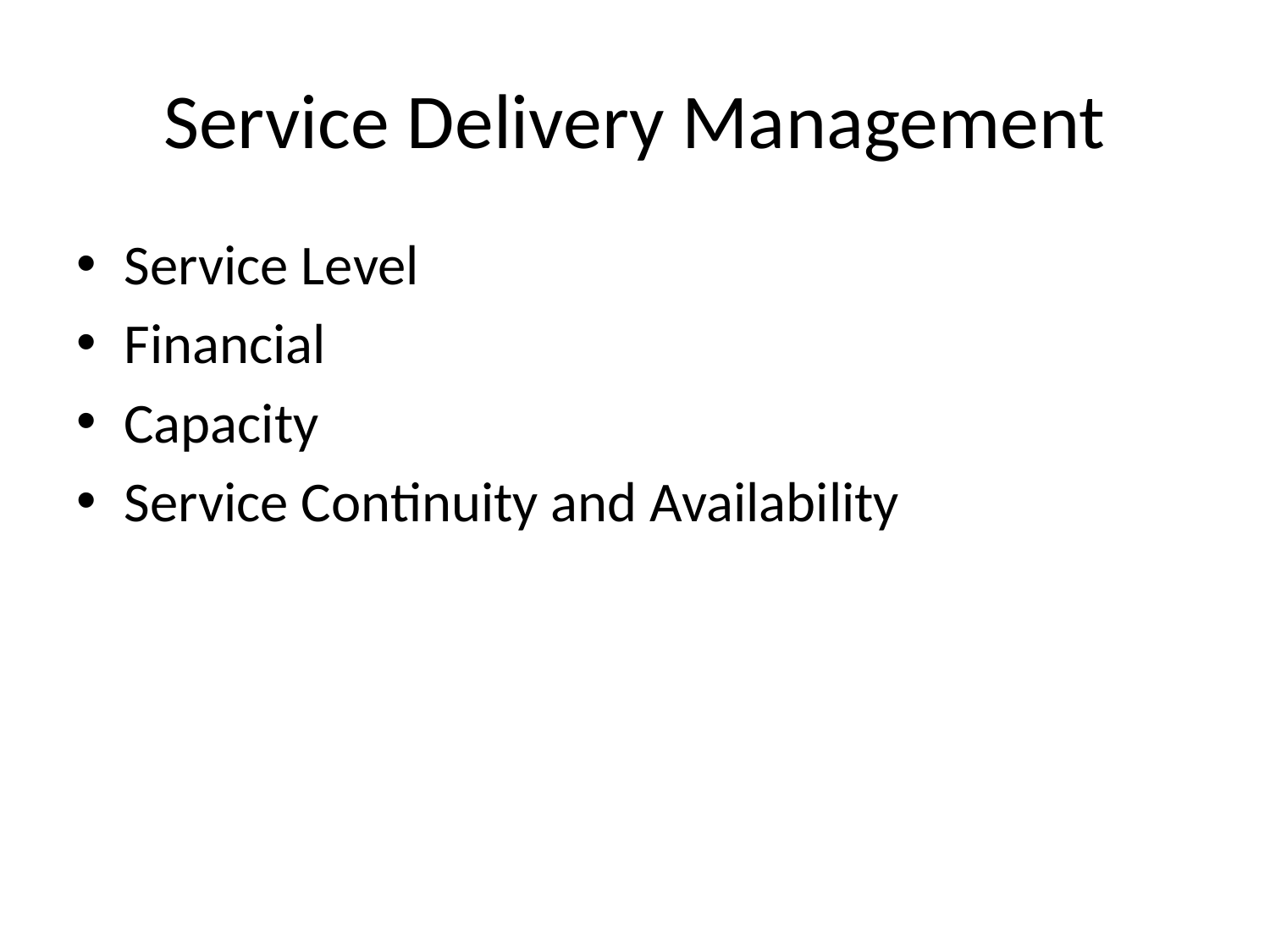

# Service Delivery Management
Service Level
Financial
Capacity
Service Continuity and Availability